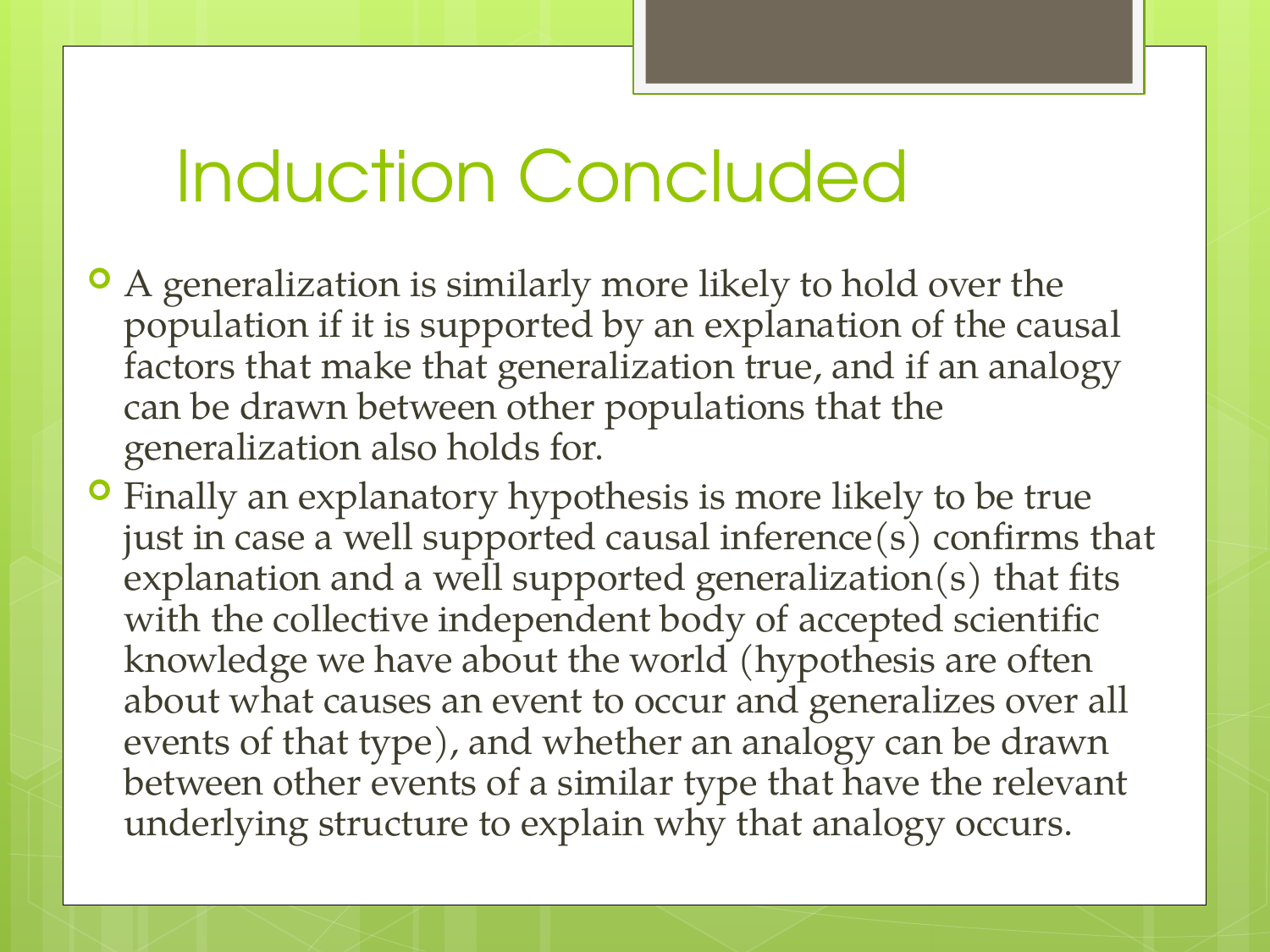

# Induction Concluded
A generalization is similarly more likely to hold over the population if it is supported by an explanation of the causal factors that make that generalization true, and if an analogy can be drawn between other populations that the generalization also holds for.
Finally an explanatory hypothesis is more likely to be true just in case a well supported causal inference(s) confirms that explanation and a well supported generalization(s) that fits with the collective independent body of accepted scientific knowledge we have about the world (hypothesis are often about what causes an event to occur and generalizes over all events of that type), and whether an analogy can be drawn between other events of a similar type that have the relevant underlying structure to explain why that analogy occurs.